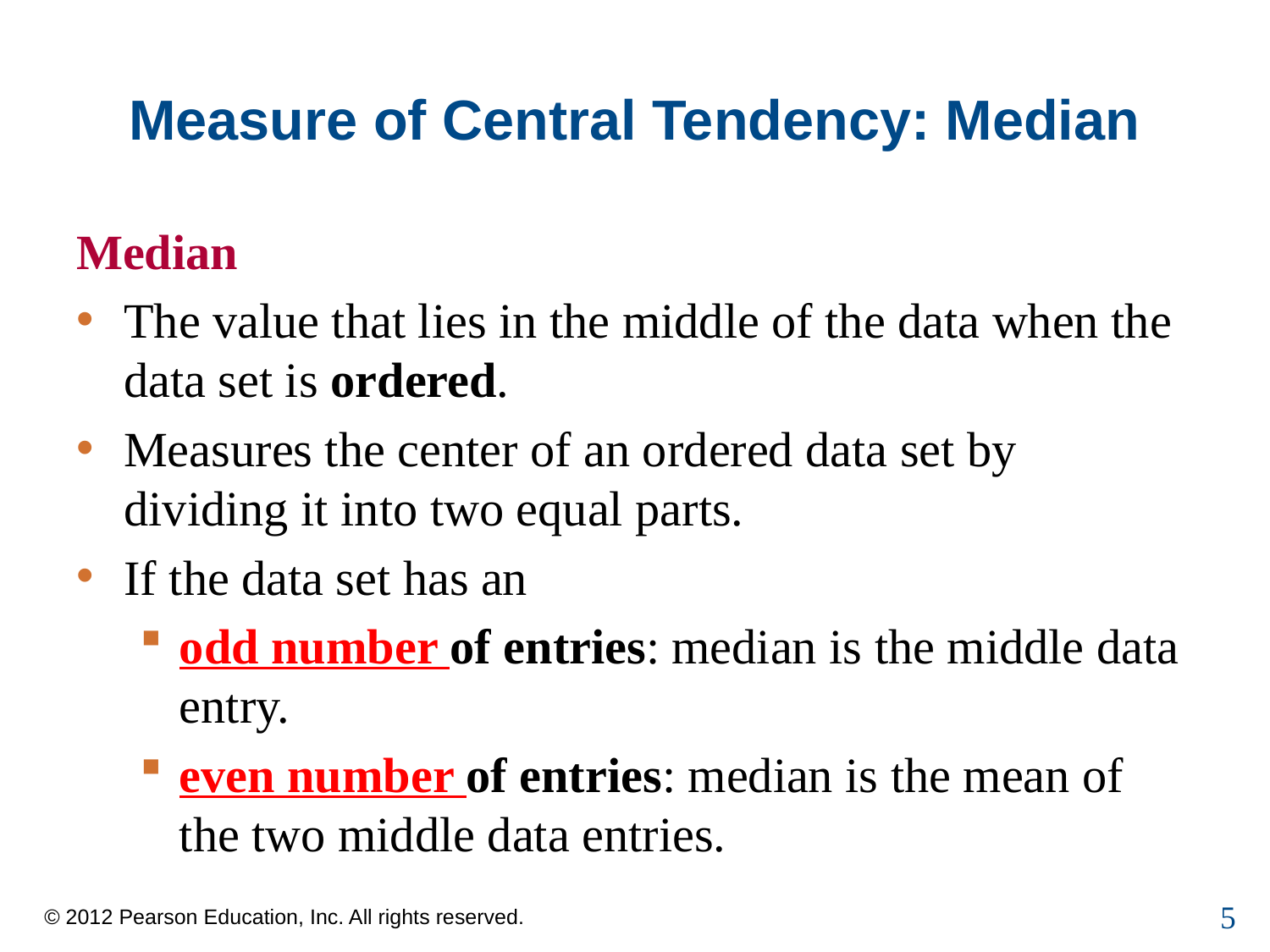

# Measure of Central Tendency: Median
Median
The value that lies in the middle of the data when the data set is ordered.
Measures the center of an ordered data set by dividing it into two equal parts.
If the data set has an
odd number of entries: median is the middle data entry.
even number of entries: median is the mean of the two middle data entries.
© 2012 Pearson Education, Inc. All rights reserved.
5